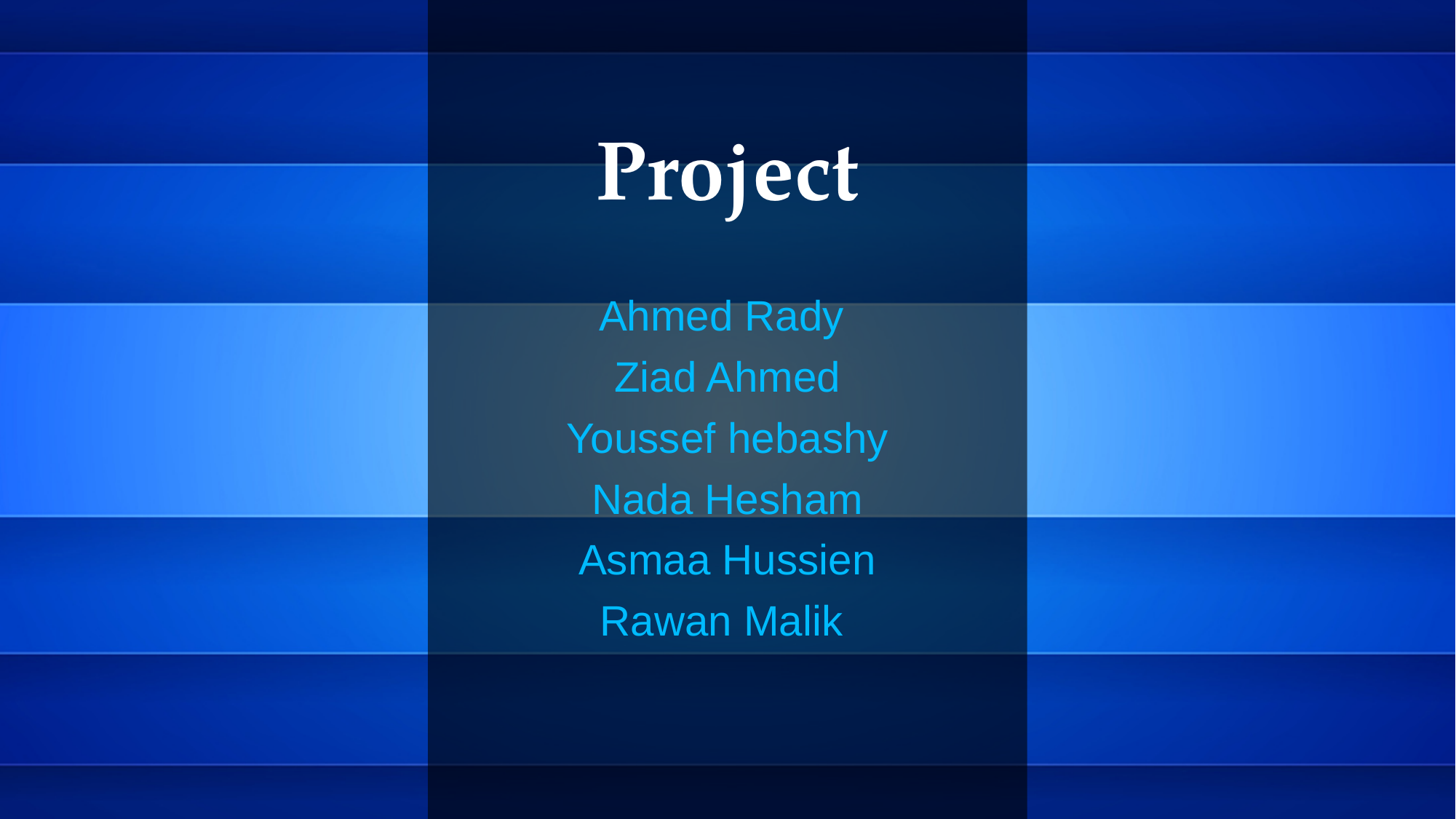

# Project
Ahmed Rady
Ziad Ahmed
Youssef hebashy
Nada Hesham
Asmaa Hussien
Rawan Malik